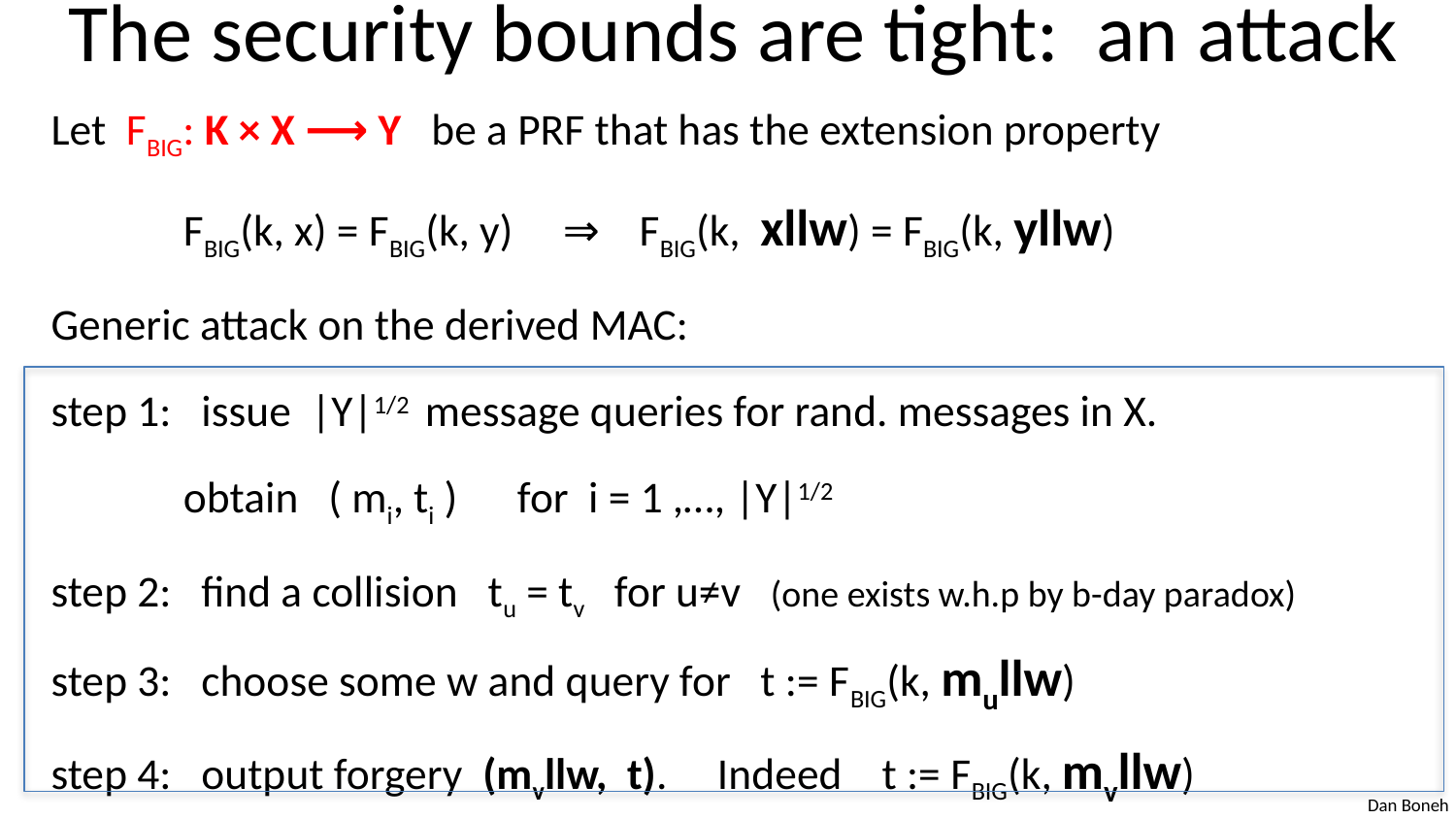

# The security bounds are tight:  an attack
Let  FBIG: K × X ⟶ Y   be a PRF that has the extension property
	FBIG(k, x) = FBIG(k, y)     ⇒    FBIG(k,  xllw) = FBIG(k, yllw)
Generic attack on the derived MAC:
step 1:   issue  |Y|1/2  message queries for rand. messages in X.
		obtain   ( mi, ti )      for  i = 1 ,…, |Y|1/2
step 2:   find a collision   tu = tv   for u≠v   (one exists w.h.p by b-day paradox)
step 3:   choose some w and query for   t := FBIG(k, mullw)
step 4:   output forgery  (mvllw,  t).     Indeed    t := FBIG(k, mvllw)